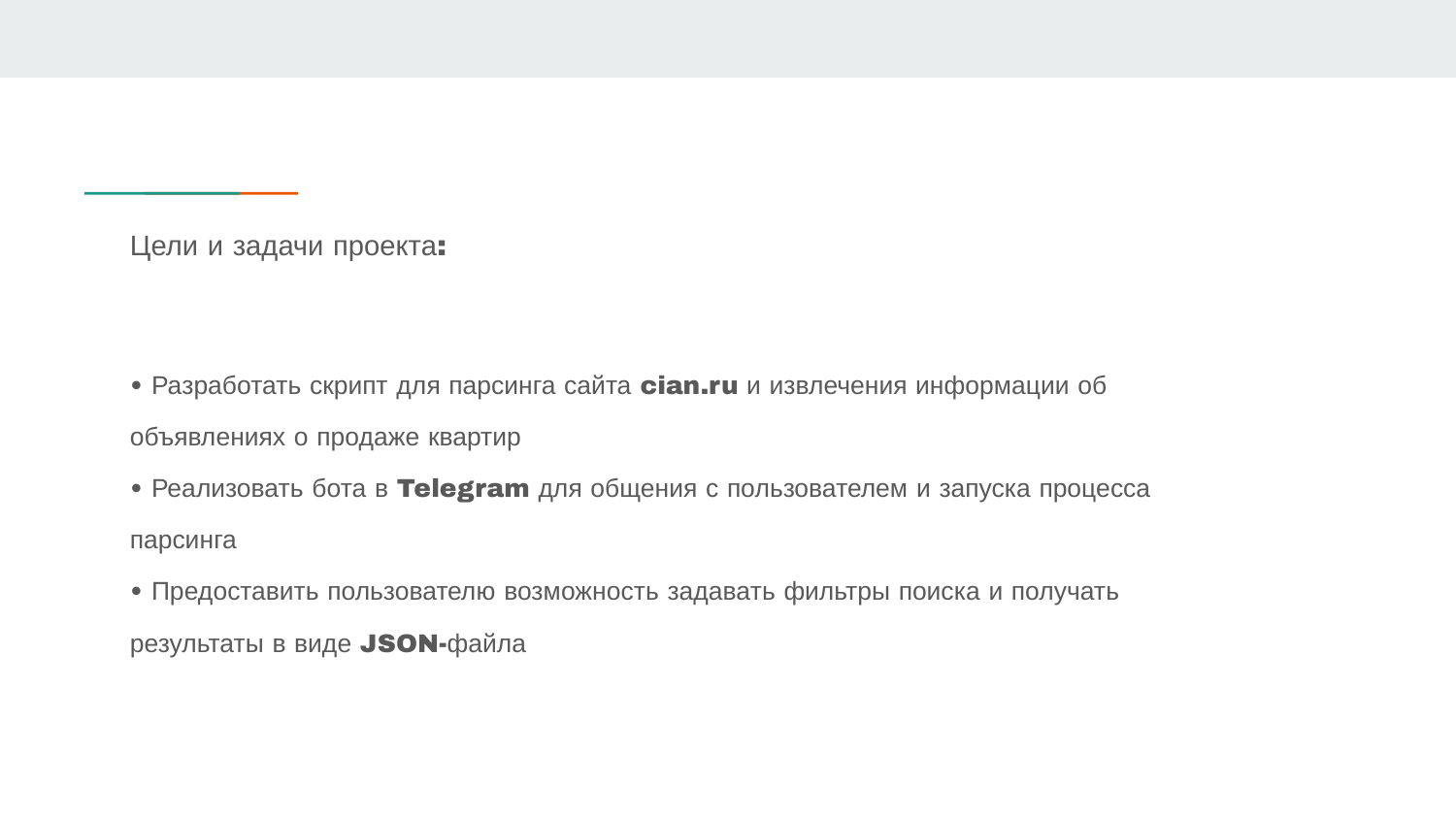

# Цели и задачи проекта:

• Разработать скрипт для парсинга сайта cian.ru и извлечения информации об
объявлениях о продаже квартир
• Реализовать бота в Telegram для общения с пользователем и запуска процесса
парсинга
• Предоставить пользователю возможность задавать фильтры поиска и получать
результаты в виде JSON-файла